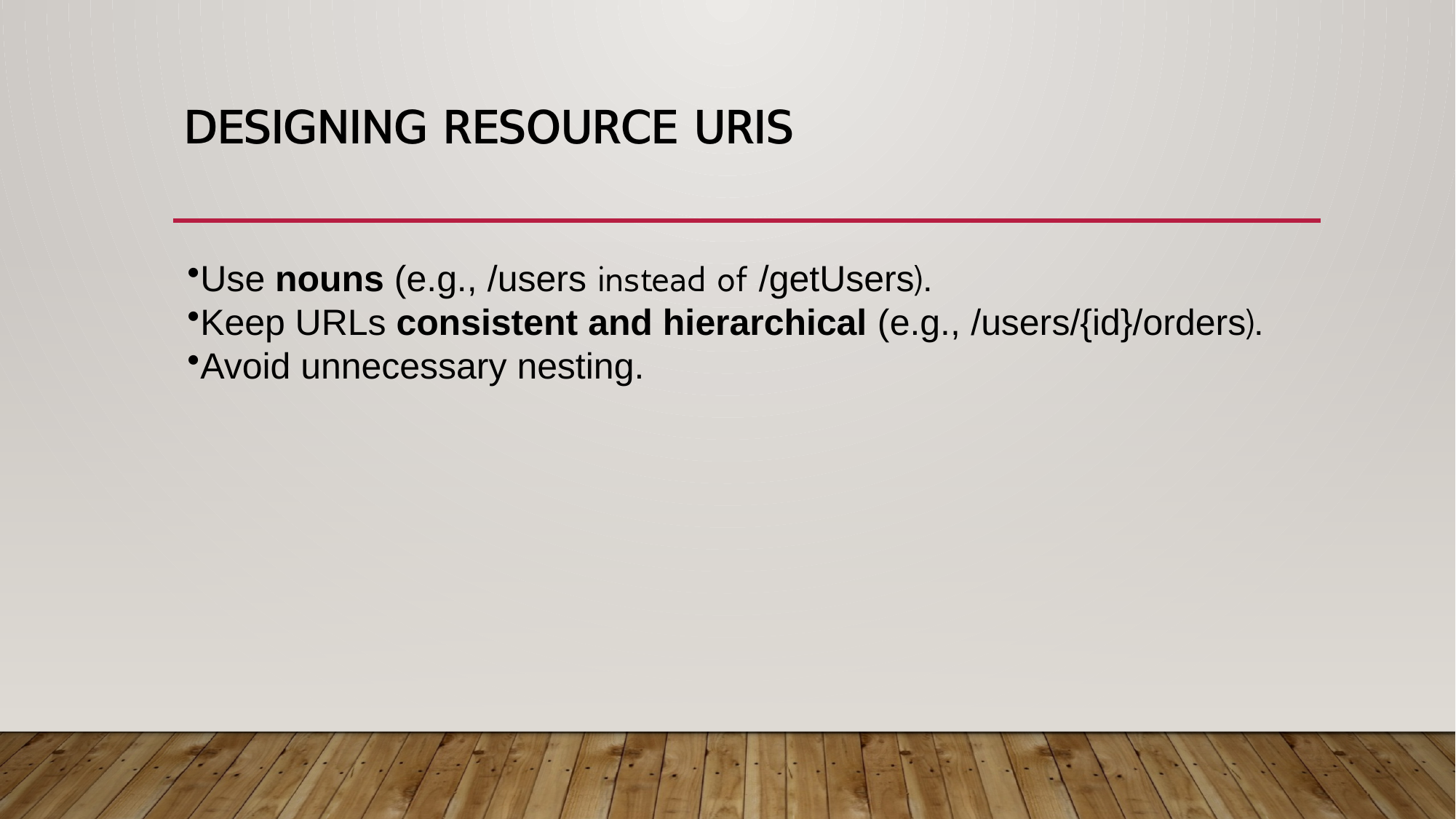

# Designing Resource URIs

Use nouns (e.g., /users instead of /getUsers).
Keep URLs consistent and hierarchical (e.g., /users/{id}/orders).
Avoid unnecessary nesting.